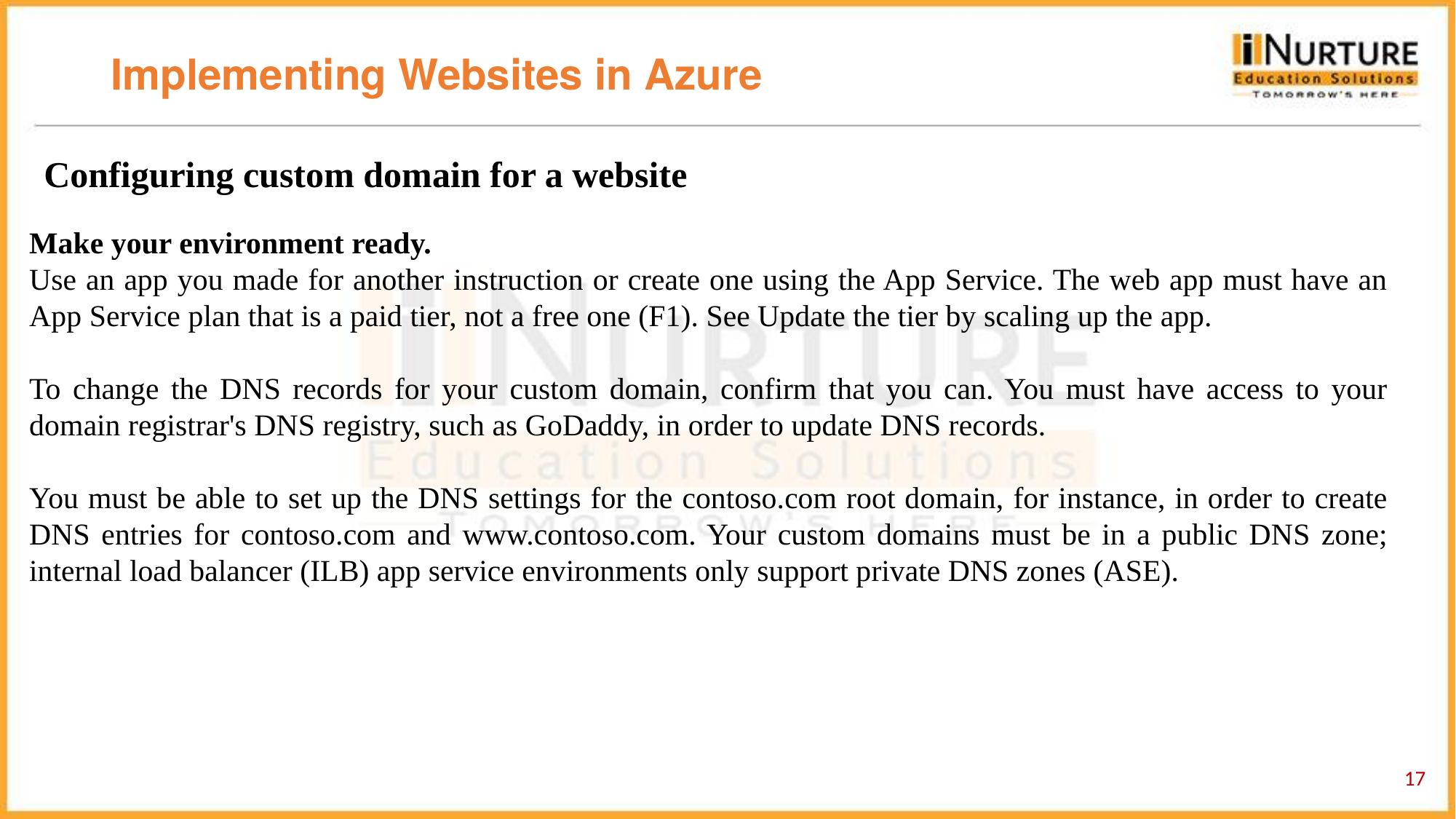

# Implementing Websites in Azure
Configuring custom domain for a website

Make your environment ready.
Use an app you made for another instruction or create one using the App Service. The web app must have an App Service plan that is a paid tier, not a free one (F1). See Update the tier by scaling up the app.

To change the DNS records for your custom domain, confirm that you can. You must have access to your domain registrar's DNS registry, such as GoDaddy, in order to update DNS records.

You must be able to set up the DNS settings for the contoso.com root domain, for instance, in order to create DNS entries for contoso.com and www.contoso.com. Your custom domains must be in a public DNS zone; internal load balancer (ILB) app service environments only support private DNS zones (ASE).
17